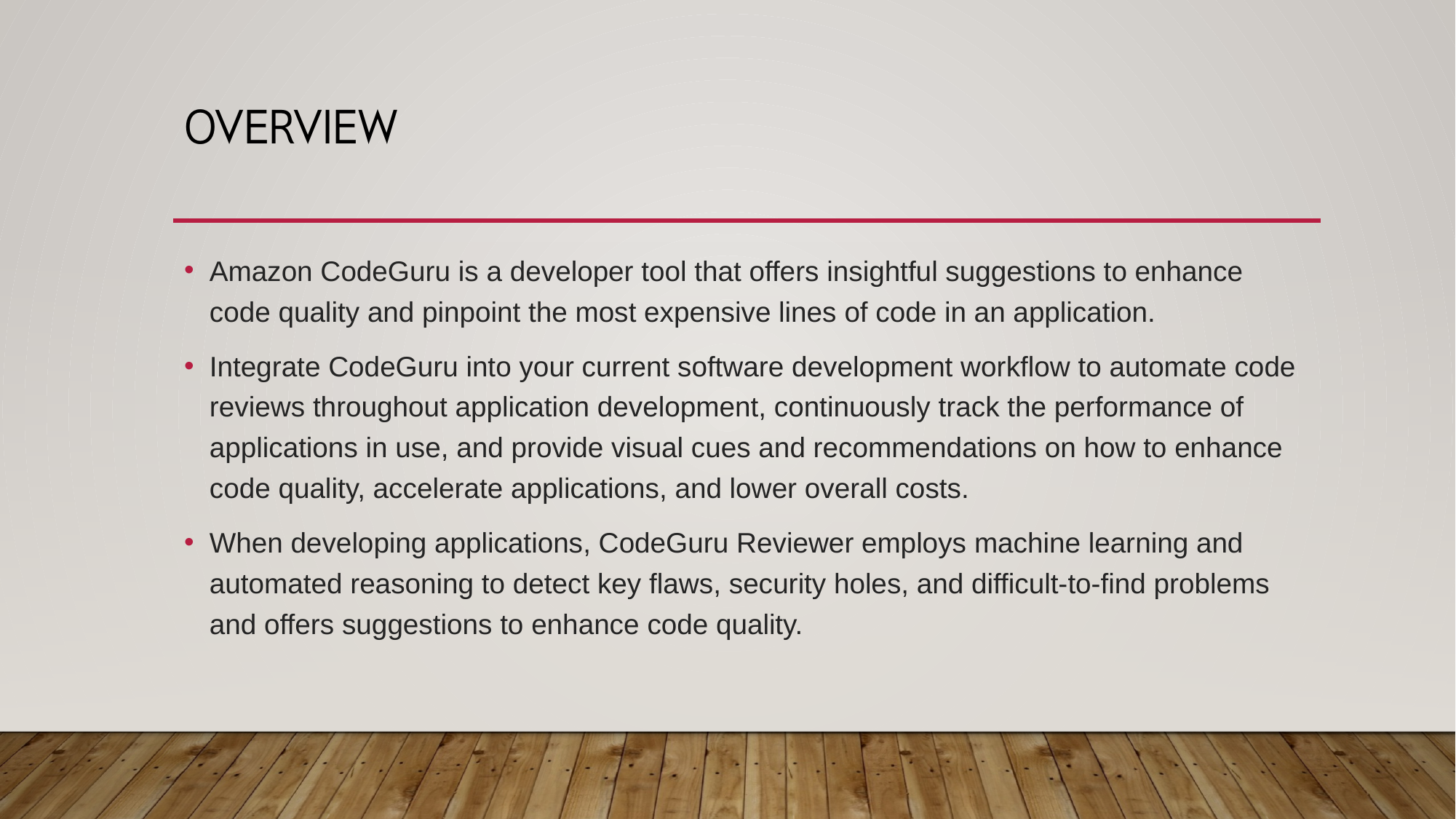

# overview
Amazon CodeGuru is a developer tool that offers insightful suggestions to enhance code quality and pinpoint the most expensive lines of code in an application.
Integrate CodeGuru into your current software development workflow to automate code reviews throughout application development, continuously track the performance of applications in use, and provide visual cues and recommendations on how to enhance code quality, accelerate applications, and lower overall costs.
When developing applications, CodeGuru Reviewer employs machine learning and automated reasoning to detect key flaws, security holes, and difficult-to-find problems and offers suggestions to enhance code quality.